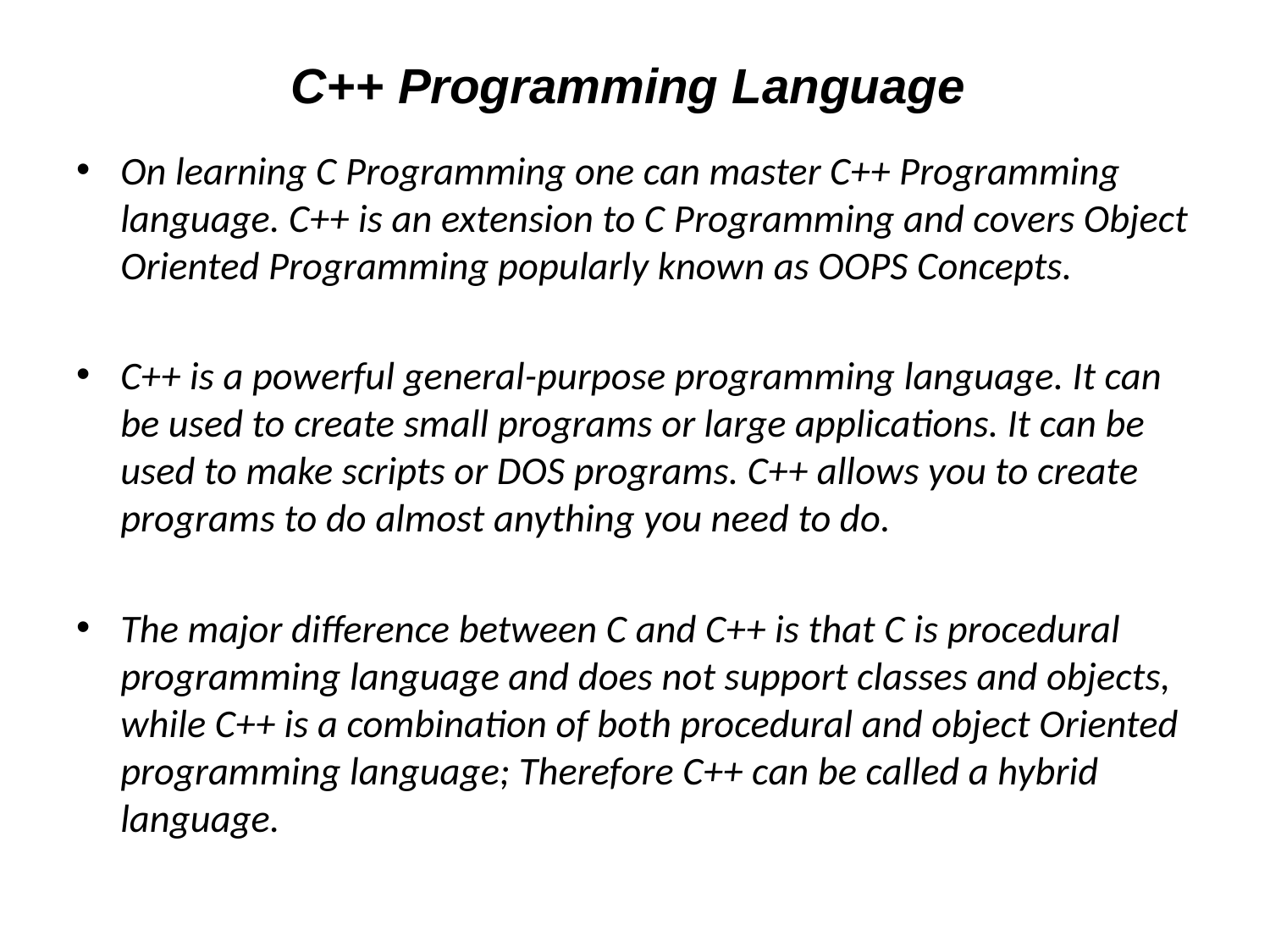

# C++ Programming Language
On learning C Programming one can master C++ Programming language. C++ is an extension to C Programming and covers Object Oriented Programming popularly known as OOPS Concepts.

C++ is a powerful general-purpose programming language. It can be used to create small programs or large applications. It can be used to make scripts or DOS programs. C++ allows you to create programs to do almost anything you need to do.

The major difference between C and C++ is that C is procedural programming language and does not support classes and objects, while C++ is a combination of both procedural and object Oriented programming language; Therefore C++ can be called a hybrid language.